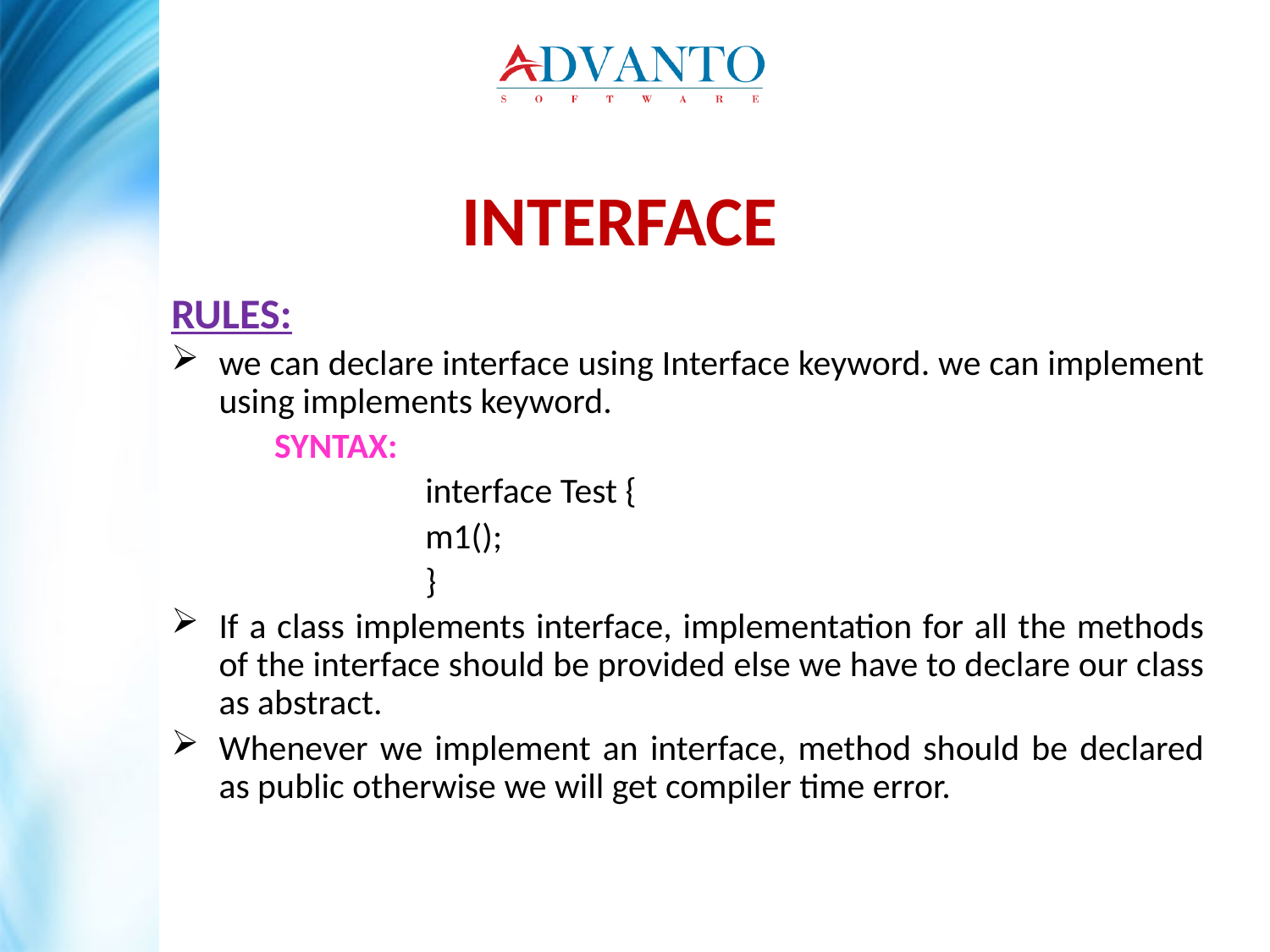

INTERFACE
RULES:
we can declare interface using Interface keyword. we can implement using implements keyword.
	SYNTAX:
interface Test {
m1();
}
If a class implements interface, implementation for all the methods of the interface should be provided else we have to declare our class as abstract.
Whenever we implement an interface, method should be declared as public otherwise we will get compiler time error.